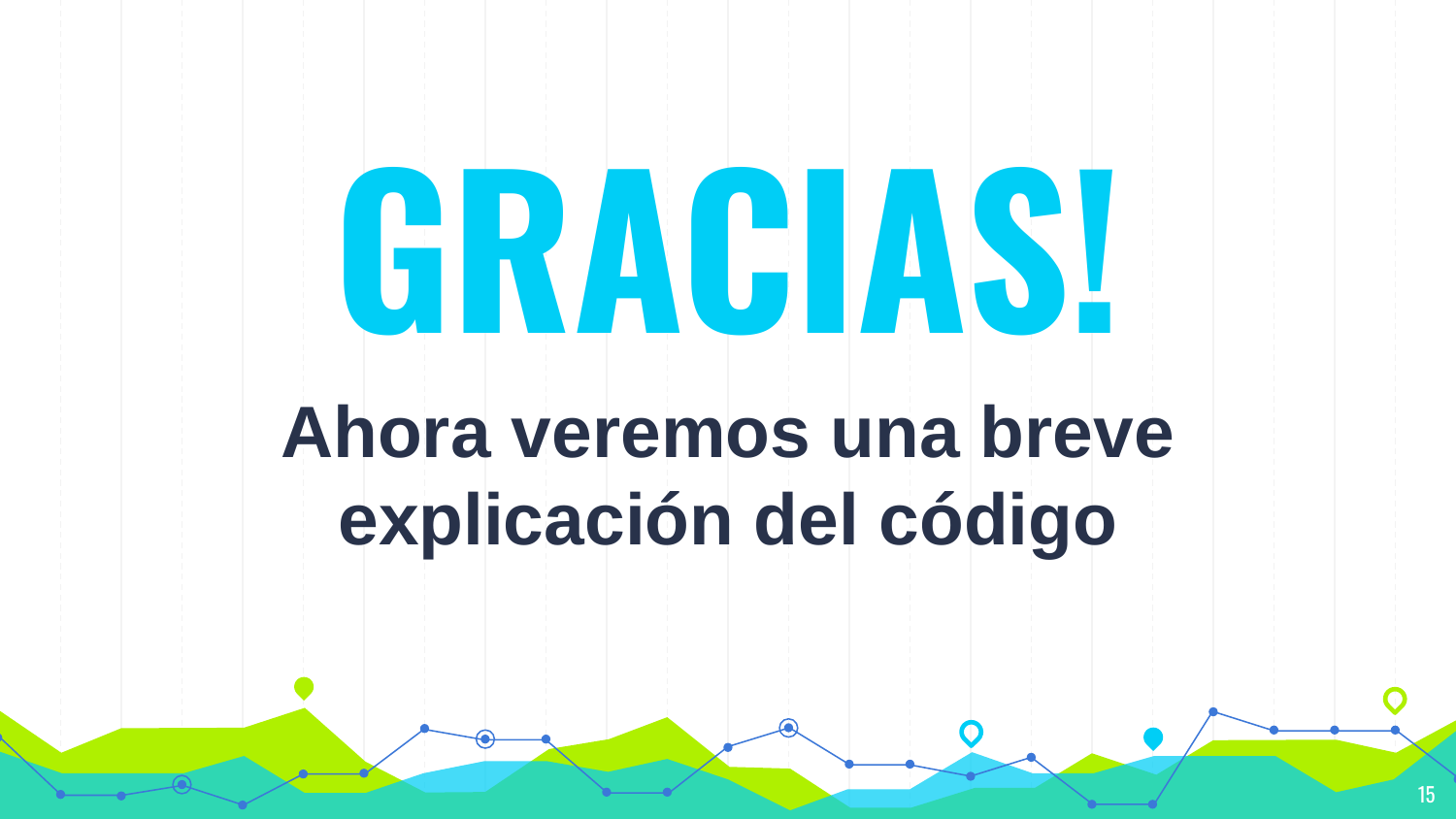

GRACIAS!
Ahora veremos una breve explicación del código

15